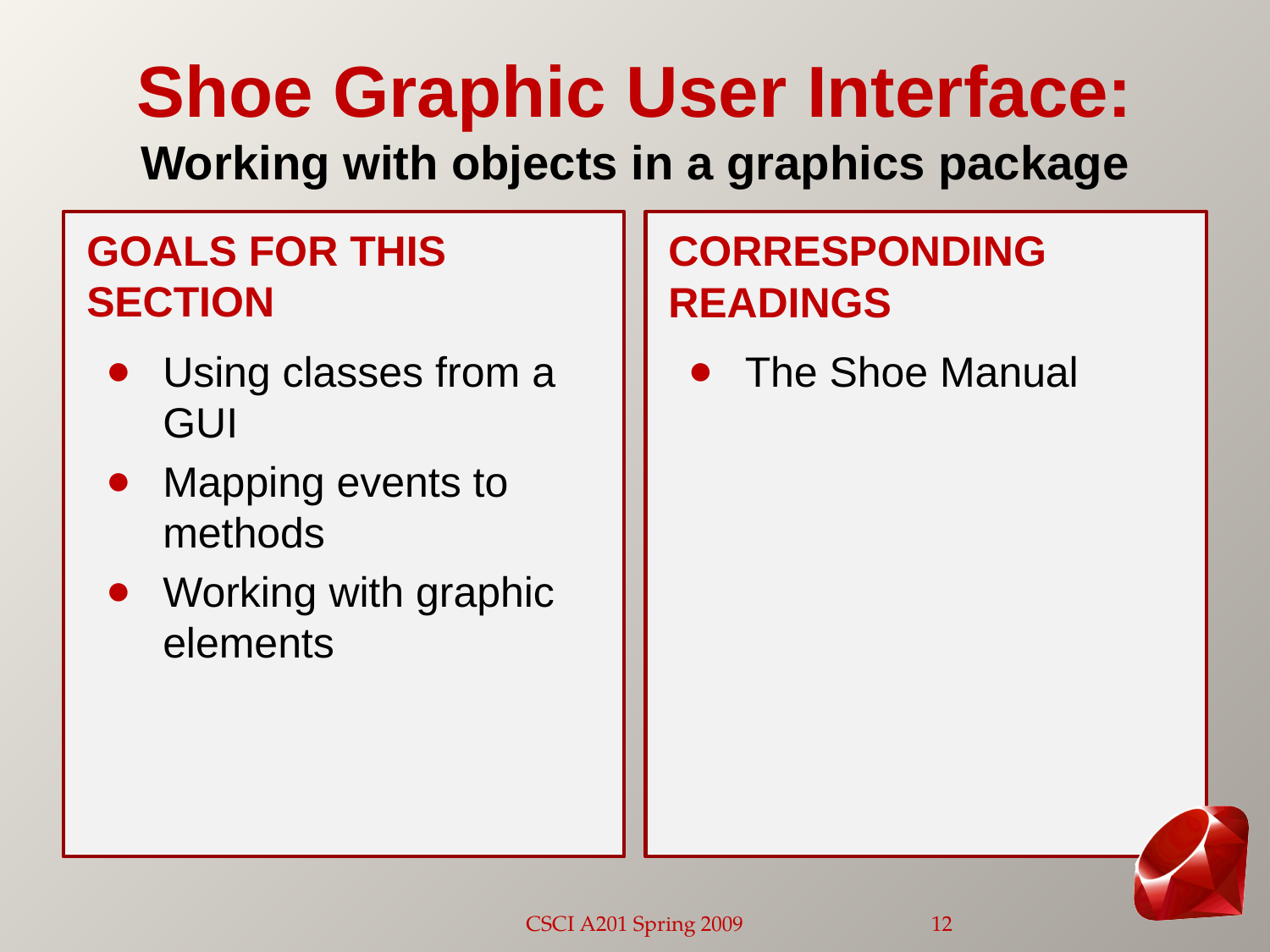

# Shoe Graphic User Interface: Working with objects in a graphics package
Goals for this Section
Corresponding Readings
Using classes from a GUI
Mapping events to methods
Working with graphic elements
The Shoe Manual
CSCI A201 Spring 2009
12